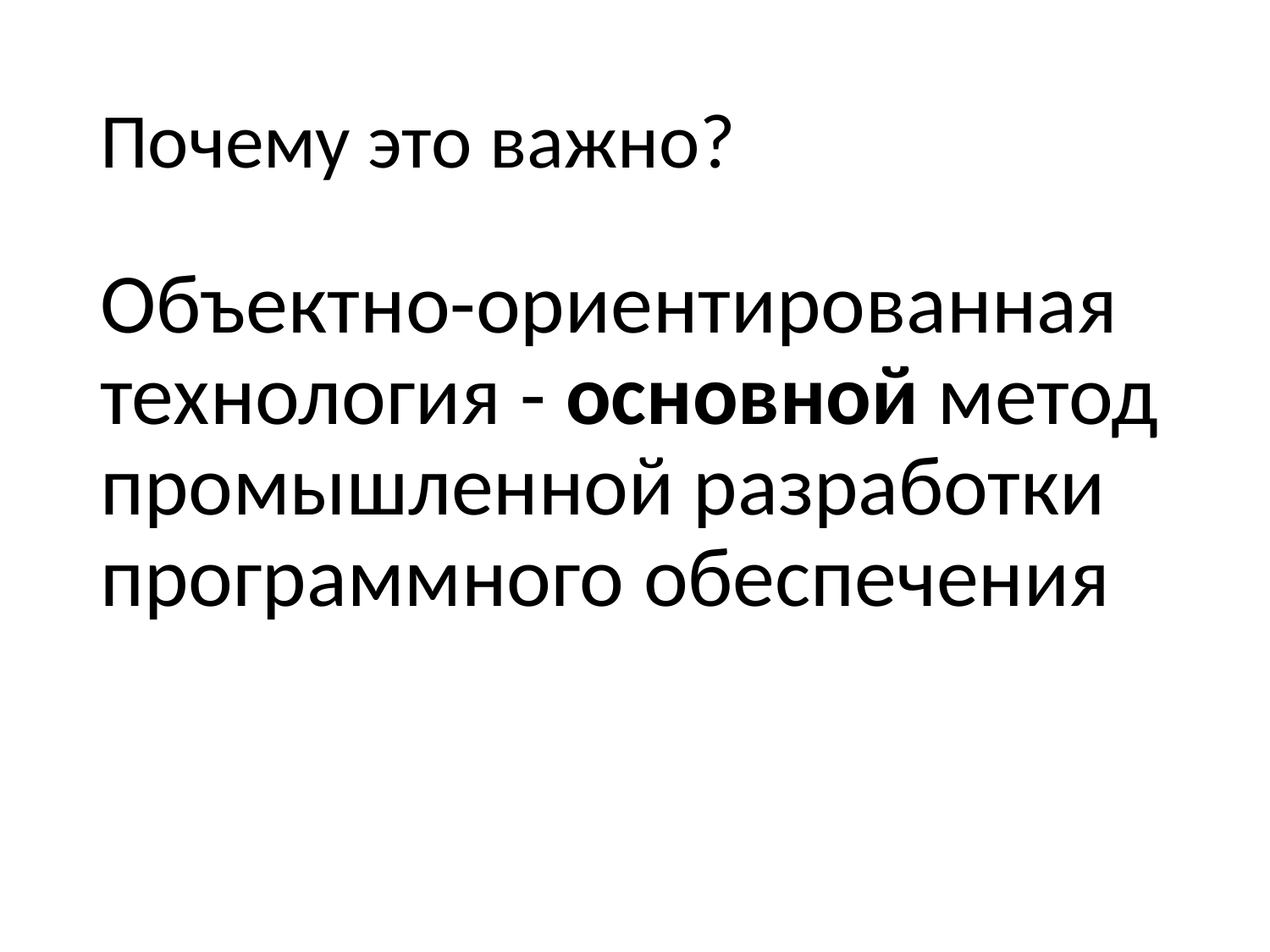

# Почему это важно?
Объектно-ориентированная технология - основной метод промышленной разработки программного обеспечения